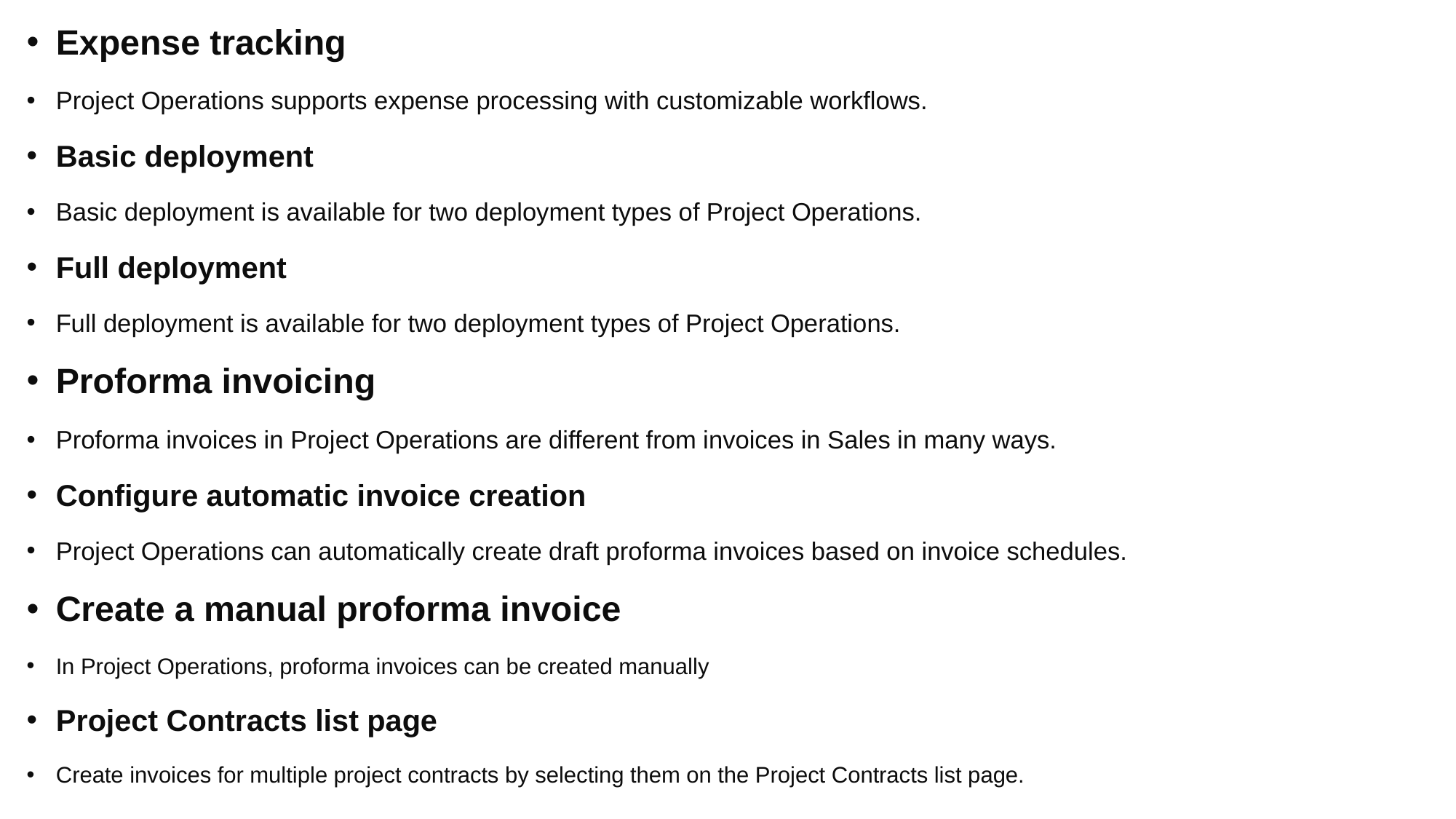

Expense tracking
Project Operations supports expense processing with customizable workflows.
Basic deployment
Basic deployment is available for two deployment types of Project Operations.
Full deployment
Full deployment is available for two deployment types of Project Operations.
Proforma invoicing
Proforma invoices in Project Operations are different from invoices in Sales in many ways.
Configure automatic invoice creation
Project Operations can automatically create draft proforma invoices based on invoice schedules.
Create a manual proforma invoice
In Project Operations, proforma invoices can be created manually
Project Contracts list page
Create invoices for multiple project contracts by selecting them on the Project Contracts list page.